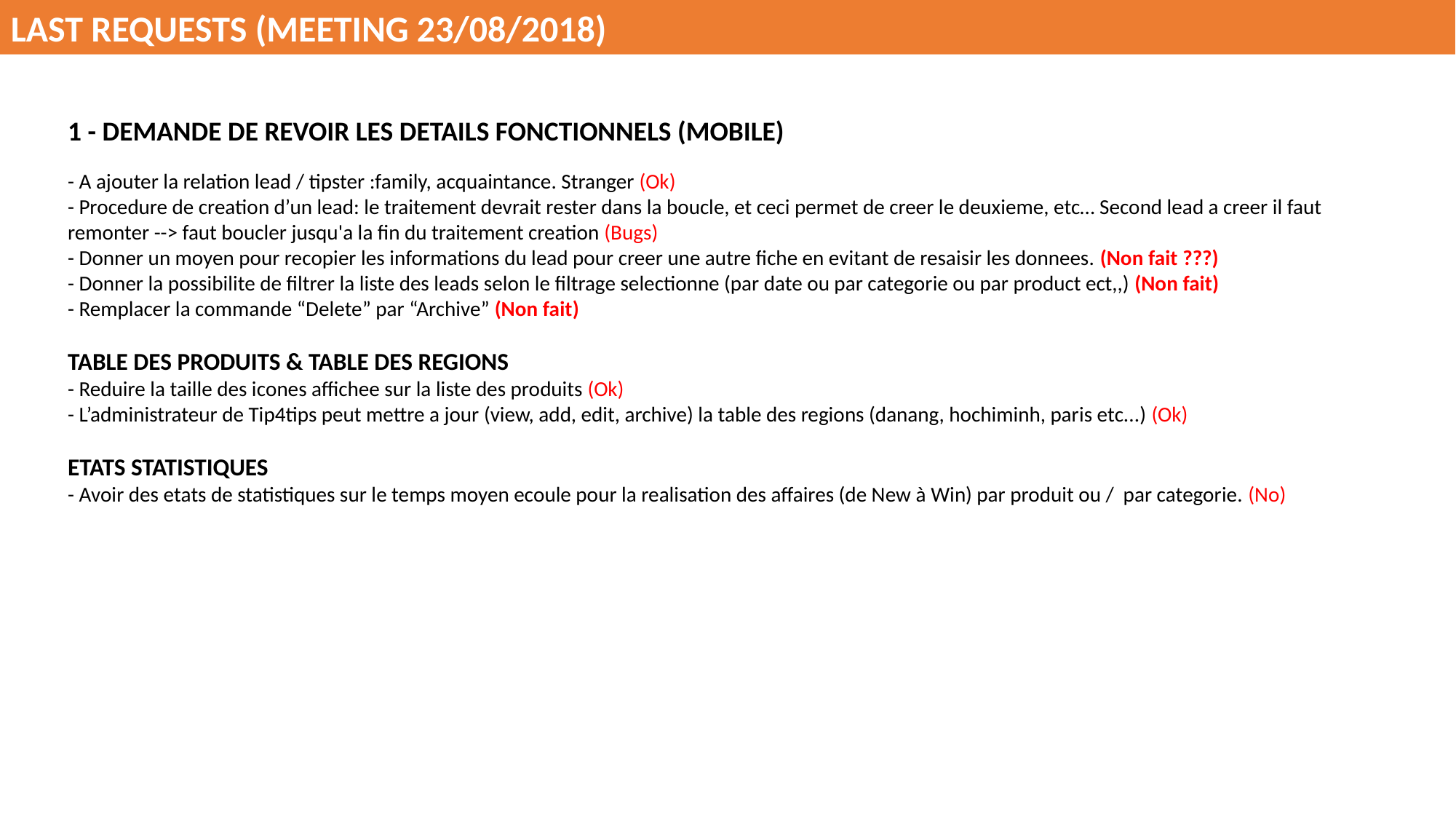

LAST REQUESTS (MEETING 23/08/2018)
1 - DEMANDE DE REVOIR LES DETAILS FONCTIONNELS (MOBILE)

- A ajouter la relation lead / tipster :family, acquaintance. Stranger (Ok)
- Procedure de creation d’un lead: le traitement devrait rester dans la boucle, et ceci permet de creer le deuxieme, etc… Second lead a creer il faut remonter --> faut boucler jusqu'a la fin du traitement creation (Bugs)
- Donner un moyen pour recopier les informations du lead pour creer une autre fiche en evitant de resaisir les donnees. (Non fait ???)
- Donner la possibilite de filtrer la liste des leads selon le filtrage selectionne (par date ou par categorie ou par product ect,,) (Non fait)
- Remplacer la commande “Delete” par “Archive” (Non fait)

TABLE DES PRODUITS & TABLE DES REGIONS
- Reduire la taille des icones affichee sur la liste des produits (Ok)
- L’administrateur de Tip4tips peut mettre a jour (view, add, edit, archive) la table des regions (danang, hochiminh, paris etc...) (Ok)

ETATS STATISTIQUES
- Avoir des etats de statistiques sur le temps moyen ecoule pour la realisation des affaires (de New à Win) par produit ou /  par categorie. (No)